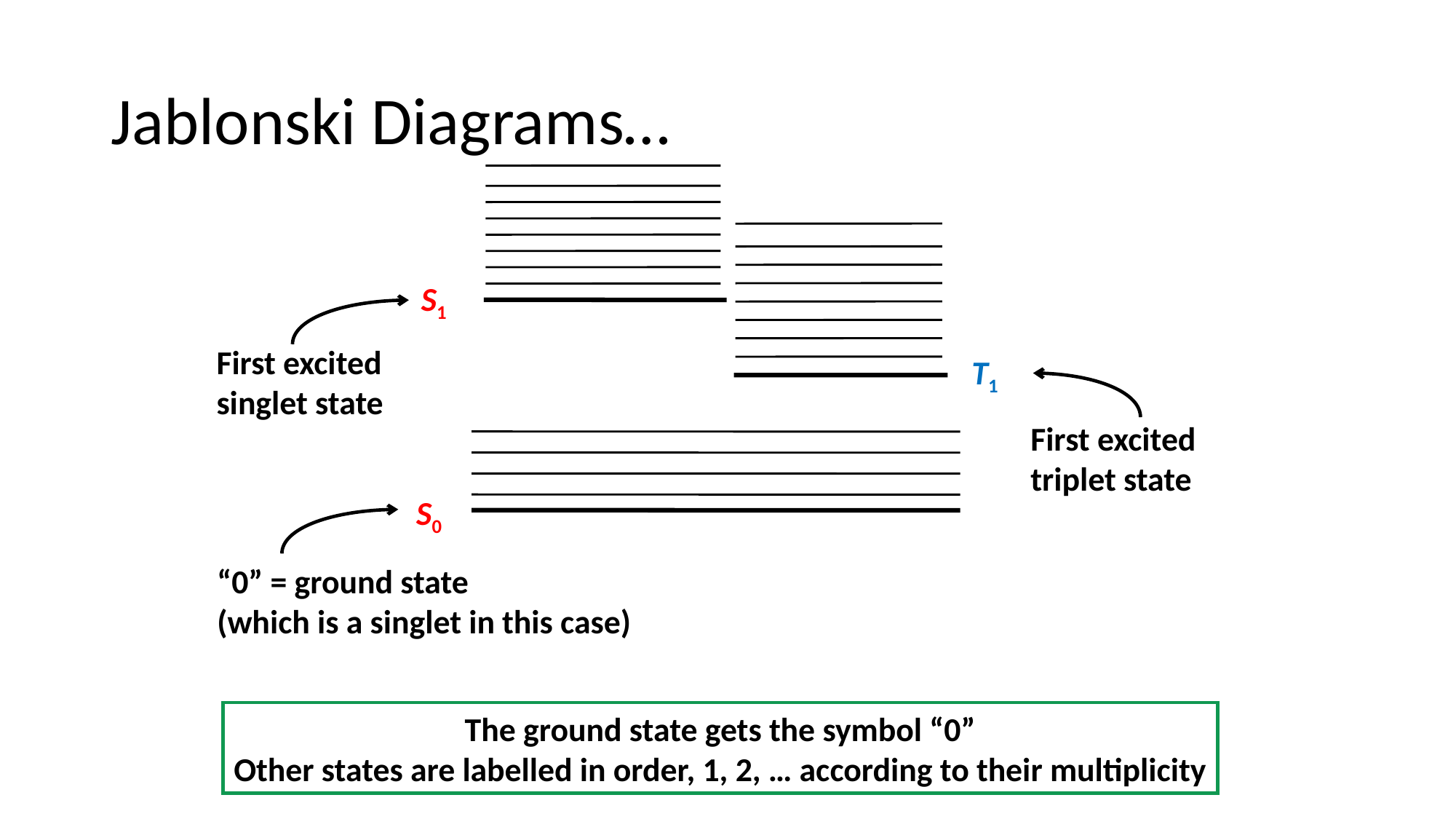

# Jablonski Diagrams…

S1
T1

S0

First excited singlet state

First excited triplet state

“0” = ground state
(which is a singlet in this case)
The ground state gets the symbol “0”
Other states are labelled in order, 1, 2, … according to their multiplicity